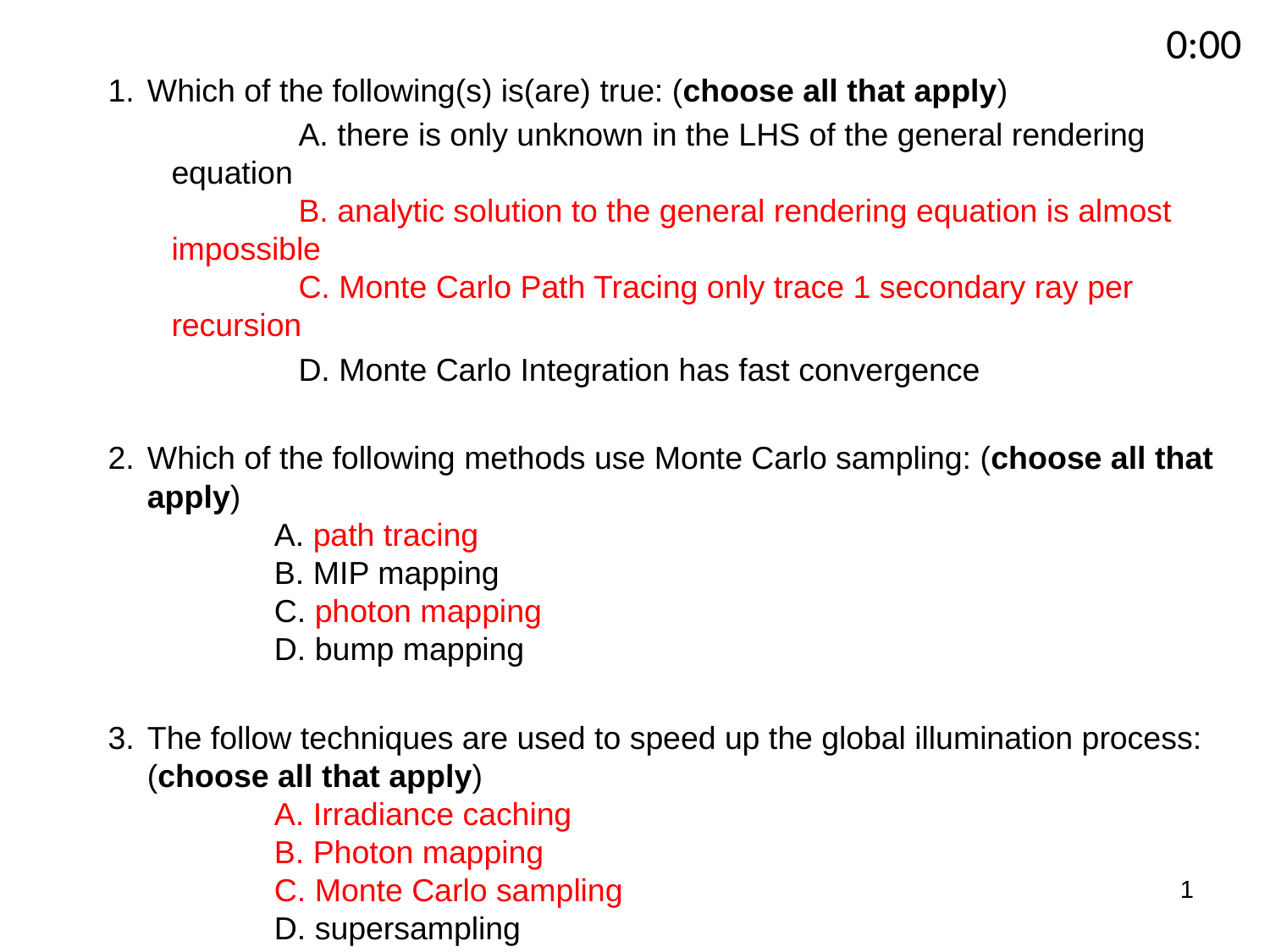

0:04
  0:09
  0:08
  0:07
  0:05
  0:03
  0:02
  0:01
  0:00
0:14
3:00
2:30
2:00
1:45
1:30
1:15
1:00
0:45
0:30
0:20
0:19
0:18
0:17
0:16
0:15
0:13
0:12
0:11
0:10
0:06
Which of the following(s) is(are) true: (choose all that apply)
	A. there is only unknown in the LHS of the general rendering equation
	B. analytic solution to the general rendering equation is almost impossible
	C. Monte Carlo Path Tracing only trace 1 secondary ray per recursion
	D. Monte Carlo Integration has fast convergence

Which of the following methods use Monte Carlo sampling: (choose all that apply)
	A. path tracing
	B. MIP mapping
	C. photon mapping
	D. bump mapping

The follow techniques are used to speed up the global illumination process: (choose all that apply)
	A. Irradiance caching
	B. Photon mapping
	C. Monte Carlo sampling
	D. supersampling

1